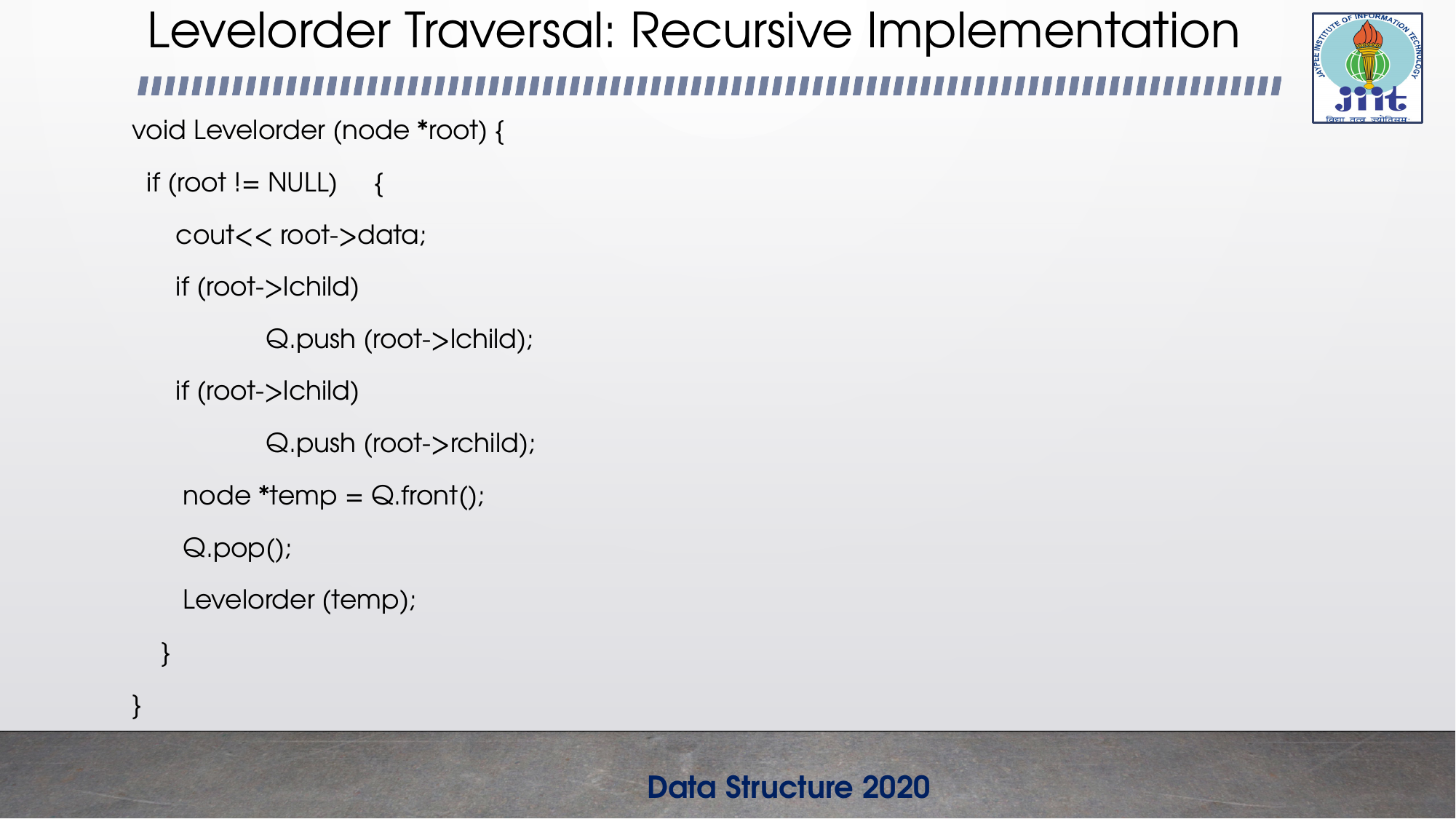

# Levelorder Traversal: Recursive Implementation
void Levelorder (node *root) {
  if (root != NULL)     {
      cout<< root->data;
      if (root->lchild)
	    Q.push (root->lchild);
      if (root->lchild)
	    Q.push (root->rchild);
       node *temp = Q.front();
       Q.pop();
       Levelorder (temp);
    }
}